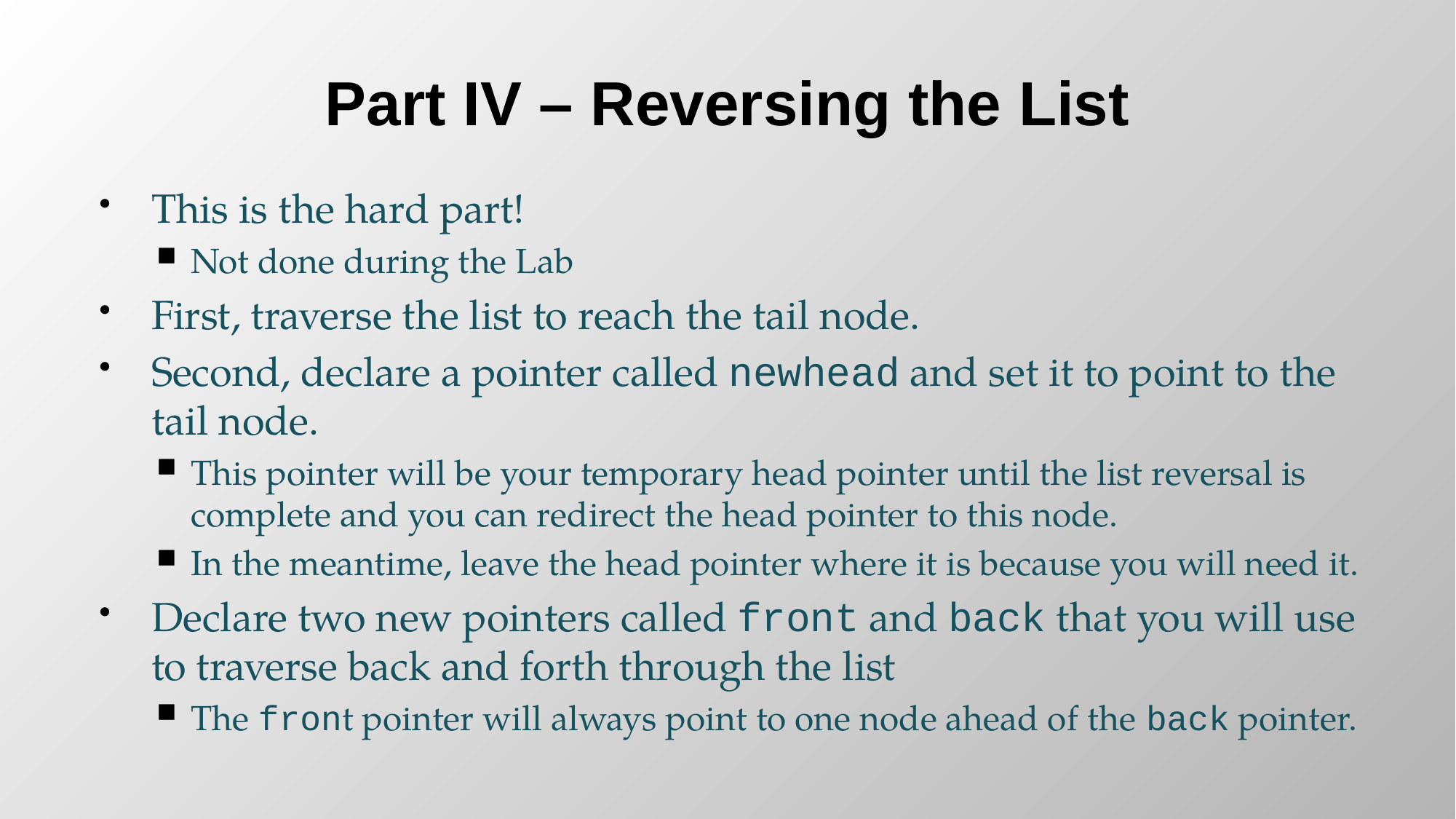

# Part IV – Reversing the List
This is the hard part!
Not done during the Lab
First, traverse the list to reach the tail node.
Second, declare a pointer called newhead and set it to point to the tail node.
This pointer will be your temporary head pointer until the list reversal is complete and you can redirect the head pointer to this node.
In the meantime, leave the head pointer where it is because you will need it.
Declare two new pointers called front and back that you will use to traverse back and forth through the list
The front pointer will always point to one node ahead of the back pointer.